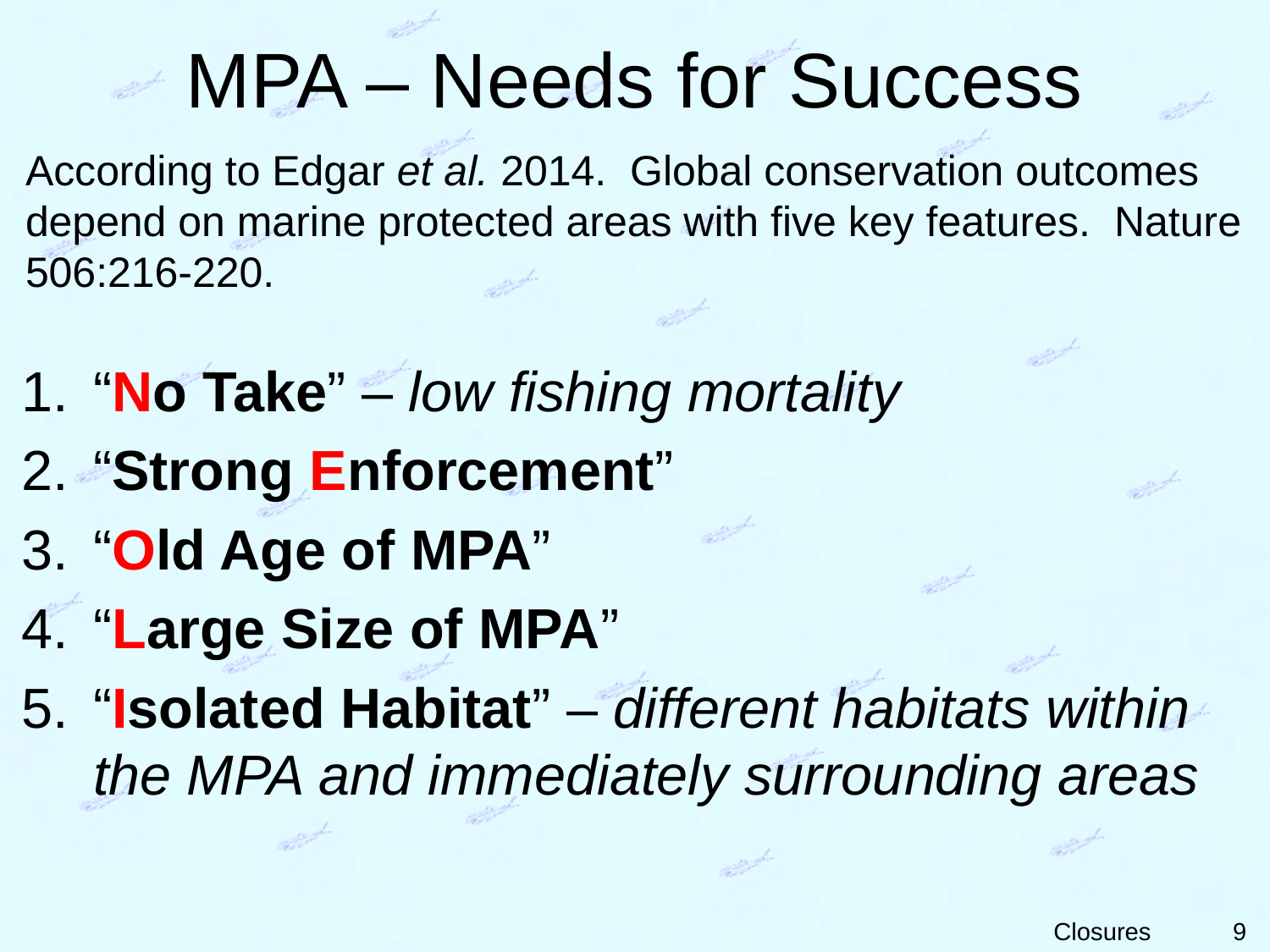

# MPA – Needs for Success
According to Edgar et al. 2014.  Global conservation outcomes depend on marine protected areas with five key features.  Nature 506:216-220.
“No Take” – low fishing mortality
“Strong Enforcement”
“Old Age of MPA”
“Large Size of MPA”
“Isolated Habitat” – different habitats within the MPA and immediately surrounding areas
9
Closures